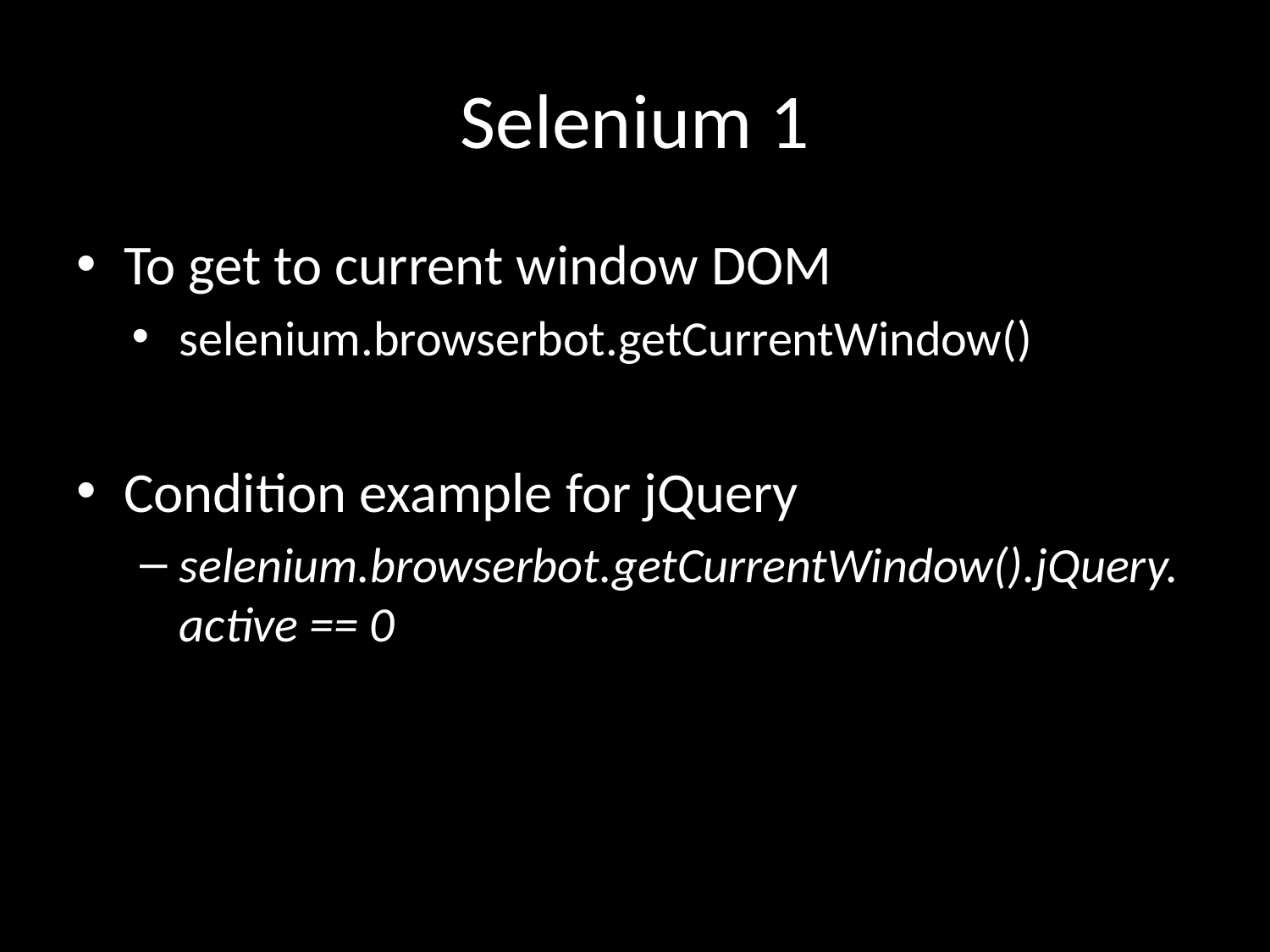

# Selenium 1
To get to current window DOM
selenium.browserbot.getCurrentWindow()

Condition example for jQuery
selenium.browserbot.getCurrentWindow().jQuery.active == 0